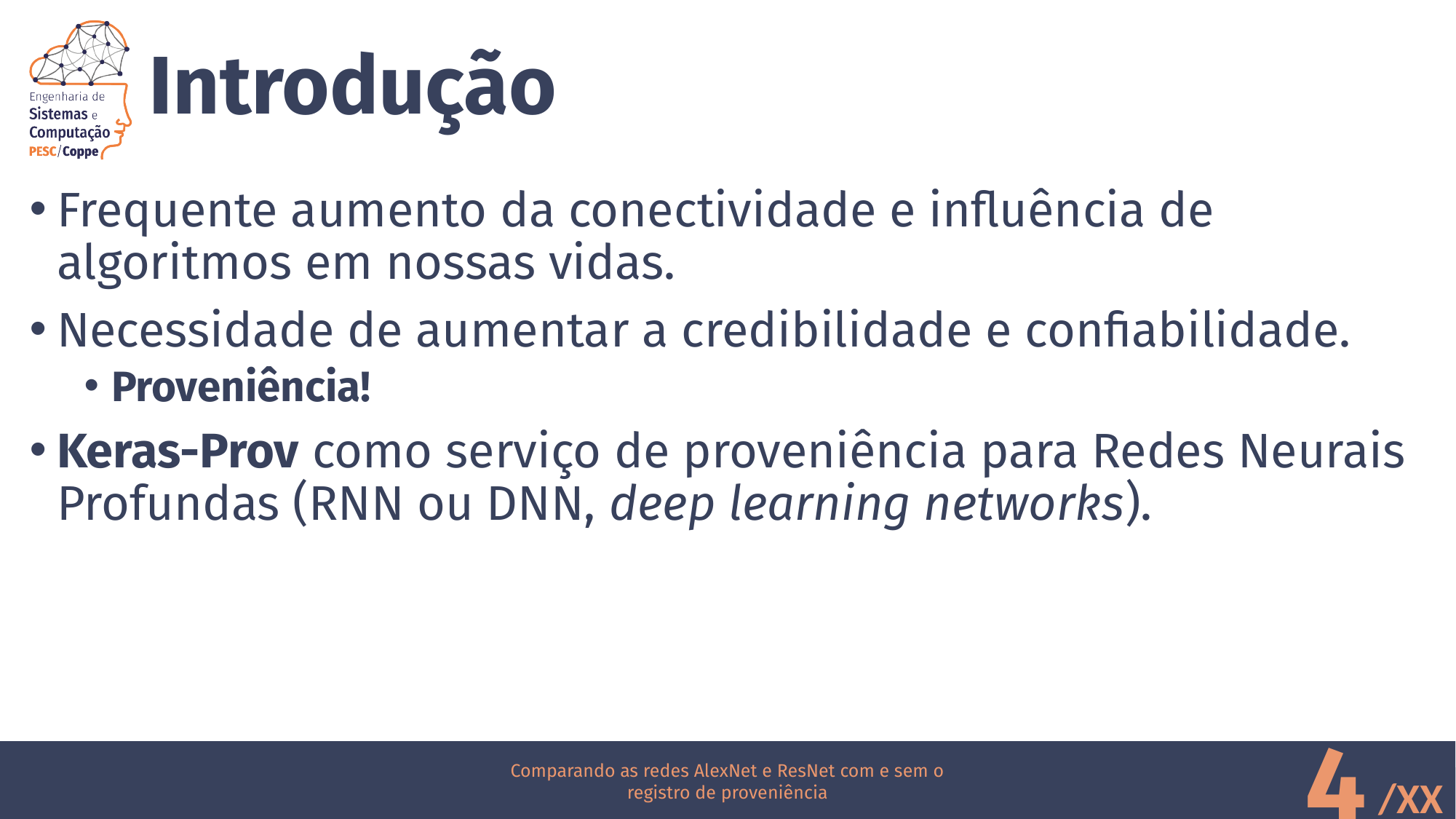

# Introdução
Frequente aumento da conectividade e influência de algoritmos em nossas vidas.
Necessidade de aumentar a credibilidade e confiabilidade.
Proveniência!
Keras-Prov como serviço de proveniência para Redes Neurais Profundas (RNN ou DNN, deep learning networks).
4
Comparando as redes AlexNet e ResNet com e sem o registro de proveniência